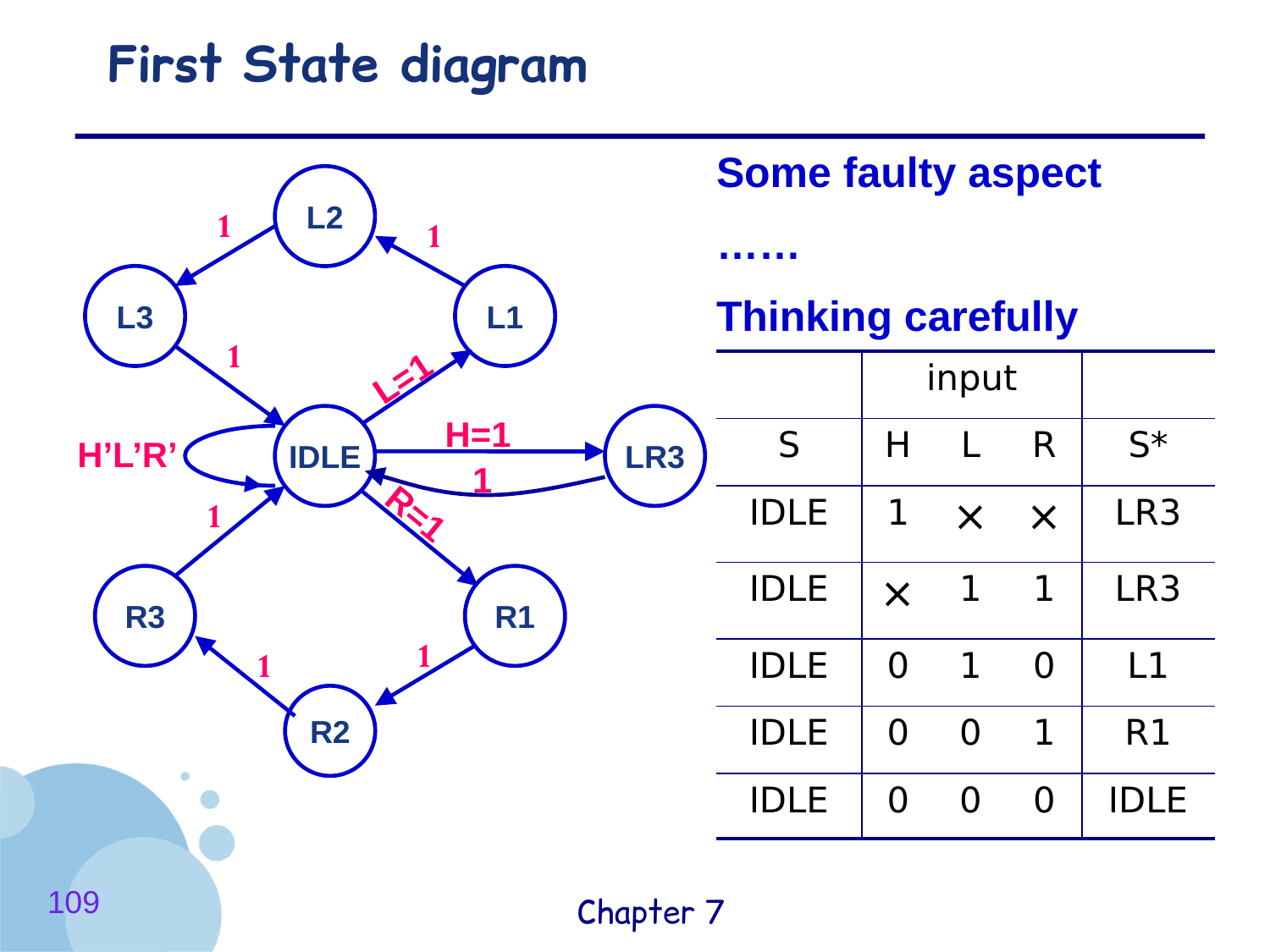

# First State diagram
Some faulty aspect
……
Thinking carefully
L2
1

1

L3
L1
1

L=1

|  | input |  |  |  |
| --- | --- | --- | --- | --- |
| S | H | L | R | S\* |
| IDLE | 1 | × | × | LR3 |
| IDLE | × | 1 | 1 | LR3 |
| IDLE | 0 | 1 | 0 | L1 |
| IDLE | 0 | 0 | 1 | R1 |
| IDLE | 0 | 0 | 0 | IDLE |
IDLE
H=1

LR3

H’L’R’
1

1
R=1

R3
R1
1

1
R2